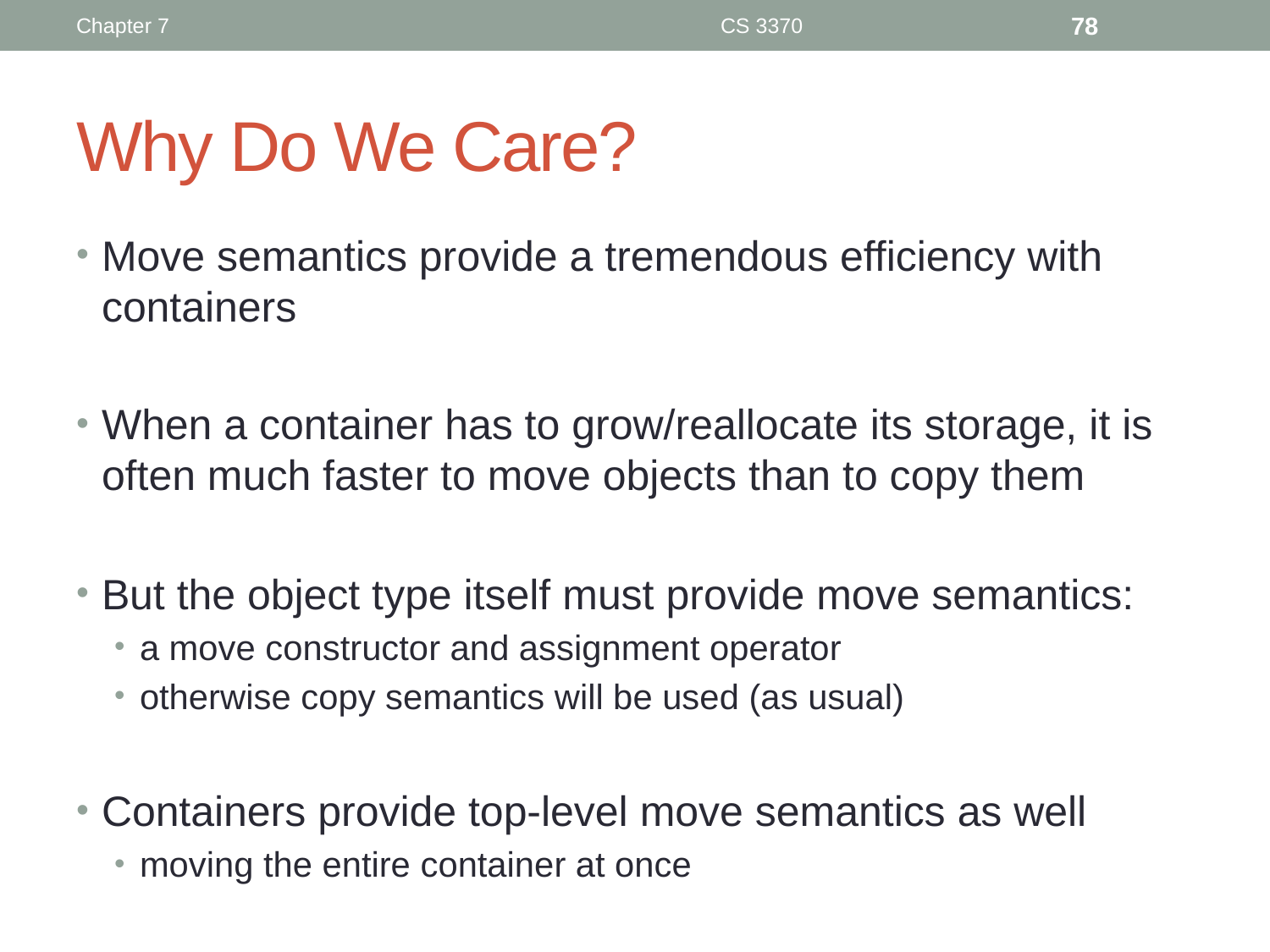

Chapter 7
CS 3370
78
# Why Do We Care?
Move semantics provide a tremendous efficiency with containers

When a container has to grow/reallocate its storage, it is often much faster to move objects than to copy them

But the object type itself must provide move semantics:
a move constructor and assignment operator
otherwise copy semantics will be used (as usual)

Containers provide top-level move semantics as well
moving the entire container at once